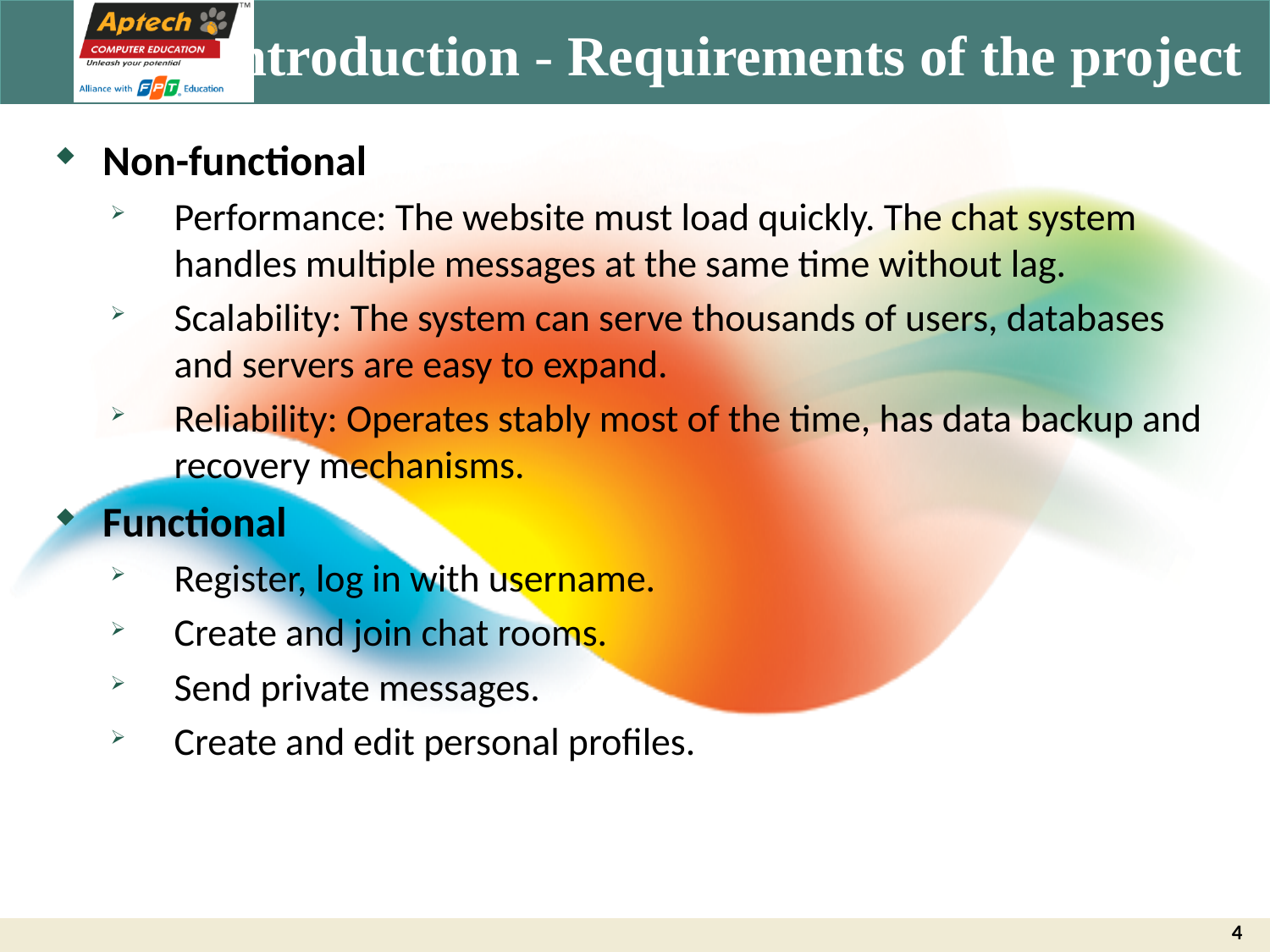

# Introduction - Requirements of the project
Non-functional
Performance: The website must load quickly. The chat system handles multiple messages at the same time without lag.
Scalability: The system can serve thousands of users, databases and servers are easy to expand.
Reliability: Operates stably most of the time, has data backup and recovery mechanisms.
Functional
Register, log in with username.
Create and join chat rooms.
Send private messages.
Create and edit personal profiles.
4